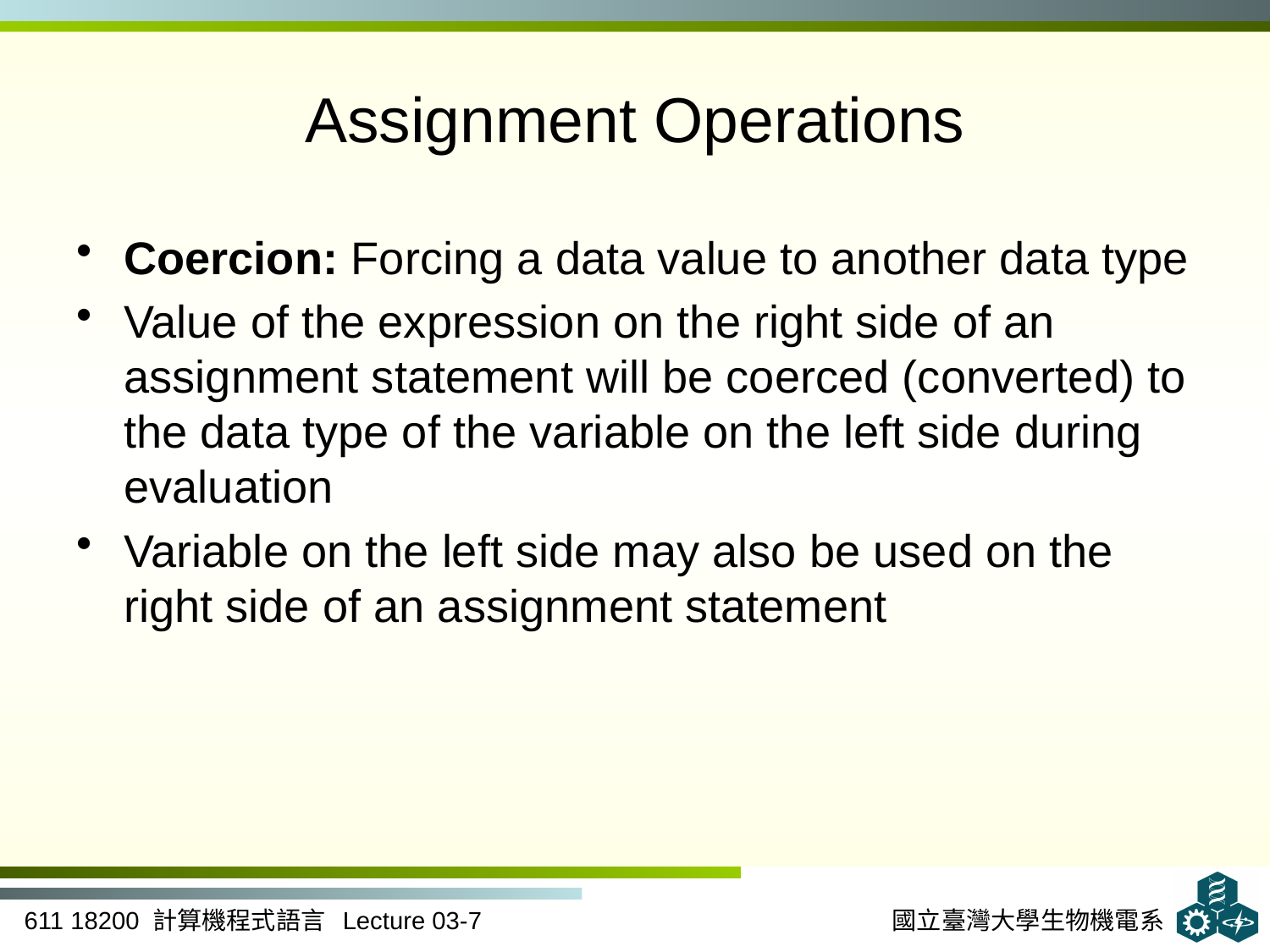

# Assignment Operations
Coercion: Forcing a data value to another data type
Value of the expression on the right side of an assignment statement will be coerced (converted) to the data type of the variable on the left side during evaluation
Variable on the left side may also be used on the right side of an assignment statement